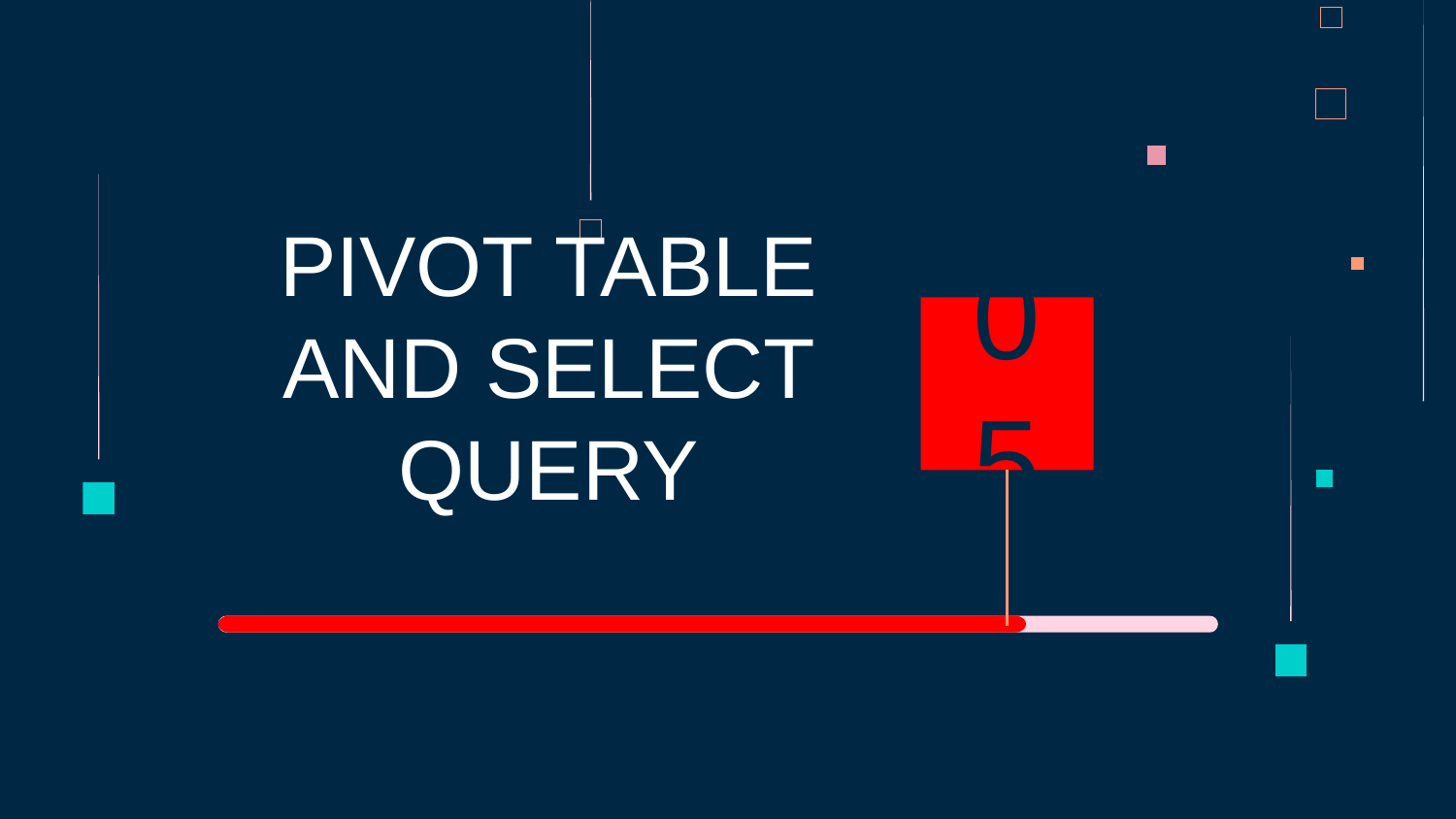

# PIVOT TABLE AND SELECT QUERY

05